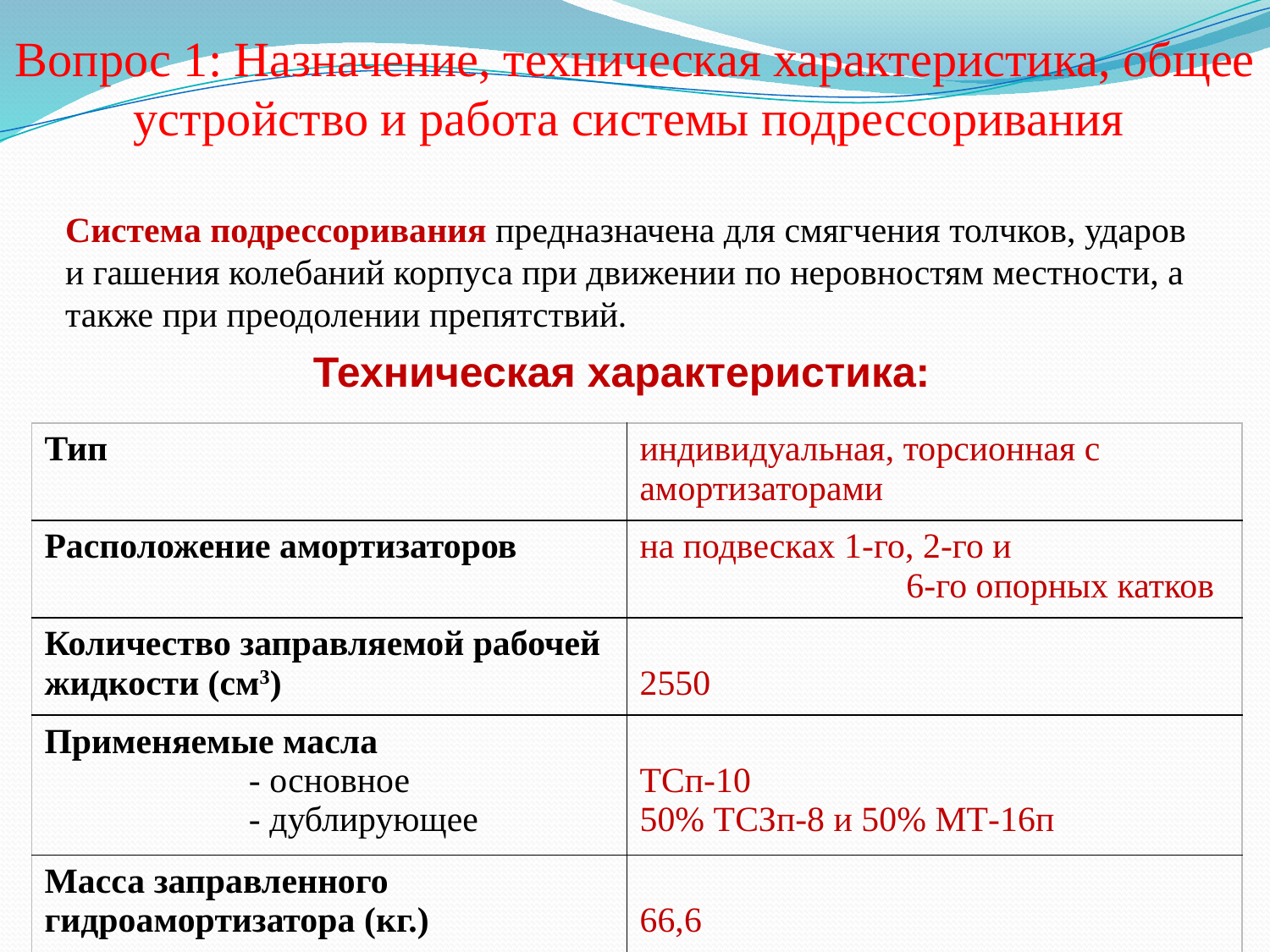

Вопрос 1: Назначение, техническая характеристика, общее устройство и работа системы подрессоривания
Система подрессоривания предназначена для смягчения толчков, ударов и гашения колебаний корпуса при движении по неровностям местности, а также при преодолении препятствий.
Техническая характеристика:

| Тип | индивидуальная, торсионная с амортизаторами |
| --- | --- |
| Расположение амортизаторов | на подвесках 1-го, 2-го и 6-го опорных катков |
| Количество заправляемой рабочей жидкости (см3) | 2550 |
| Применяемые масла - основное - дублирующее | ТСп-10 50% ТСЗп-8 и 50% МТ-16п |
| Масса заправленного гидроамортизатора (кг.) | 66,6 |